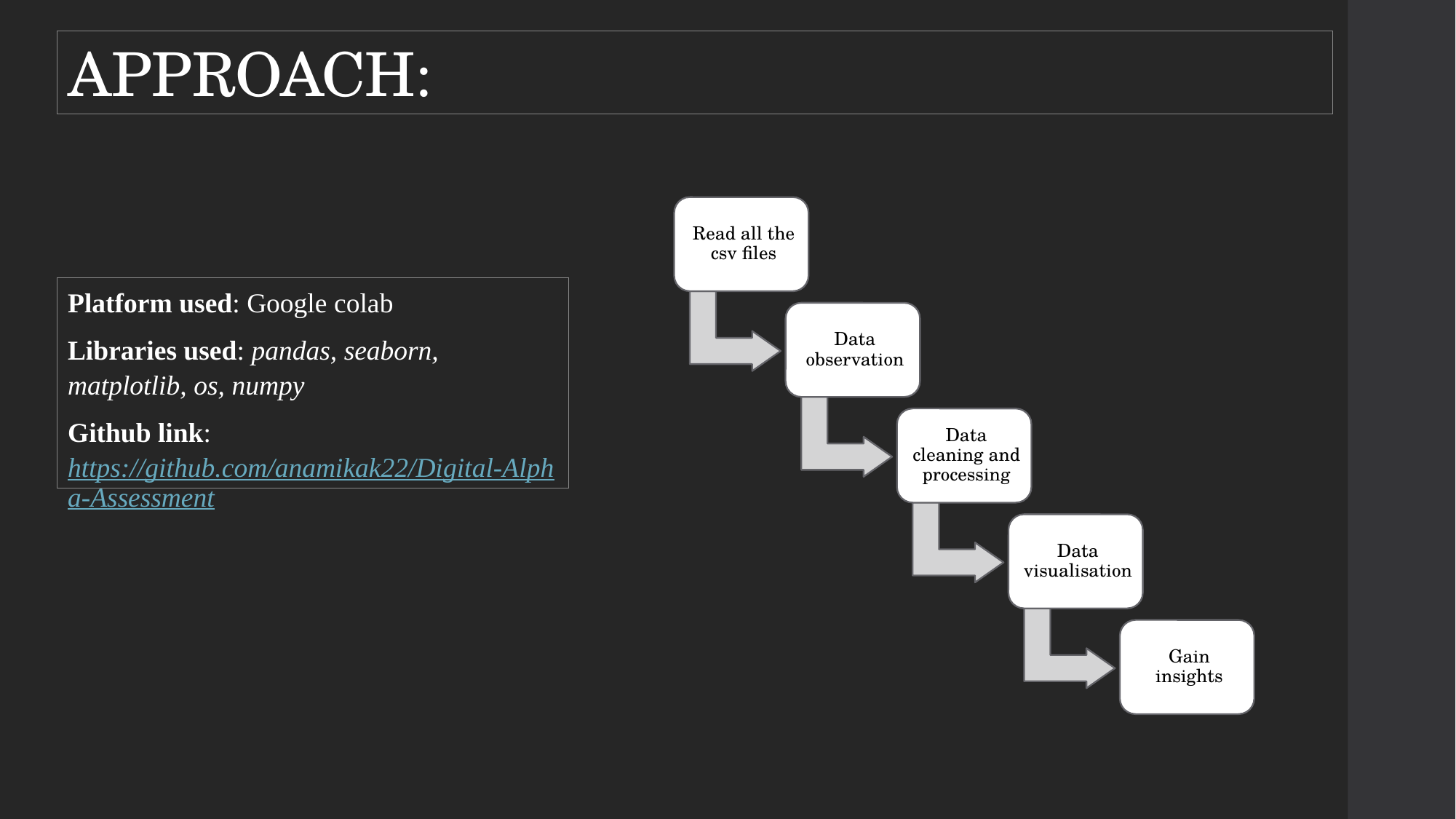

APPROACH:
Read all the csv files
Data observation
Data cleaning and processing
Data visualisation
Gain insights
Platform used: Google colab
Libraries used: pandas, seaborn, matplotlib, os, numpy
Github link: https://github.com/anamikak22/Digital-Alpha-Assessment